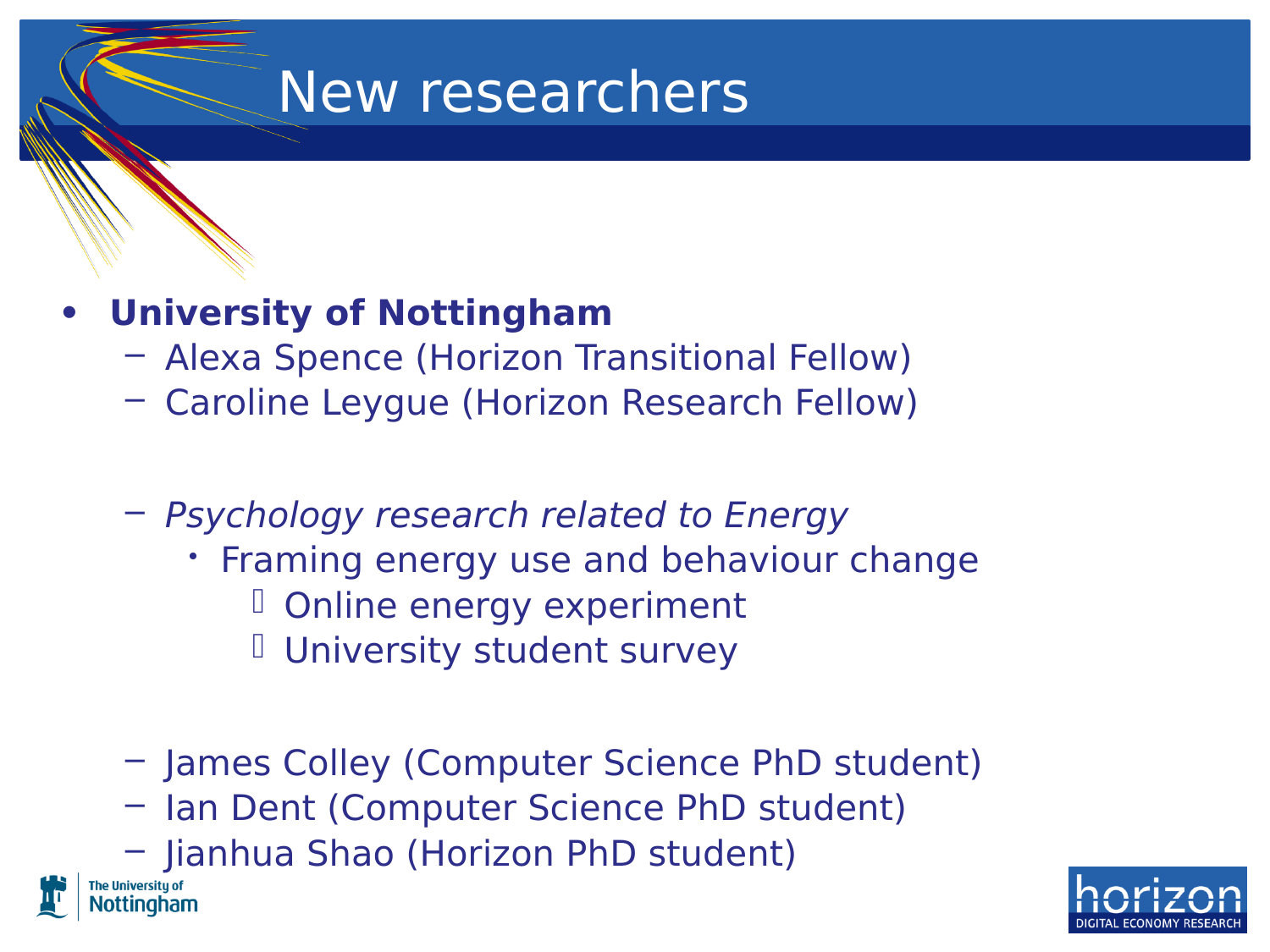

# New researchers
University of Nottingham
Alexa Spence (Horizon Transitional Fellow)
Caroline Leygue (Horizon Research Fellow)

Psychology research related to Energy
Framing energy use and behaviour change
Online energy experiment
University student survey

James Colley (Computer Science PhD student)
Ian Dent (Computer Science PhD student)
Jianhua Shao (Horizon PhD student)